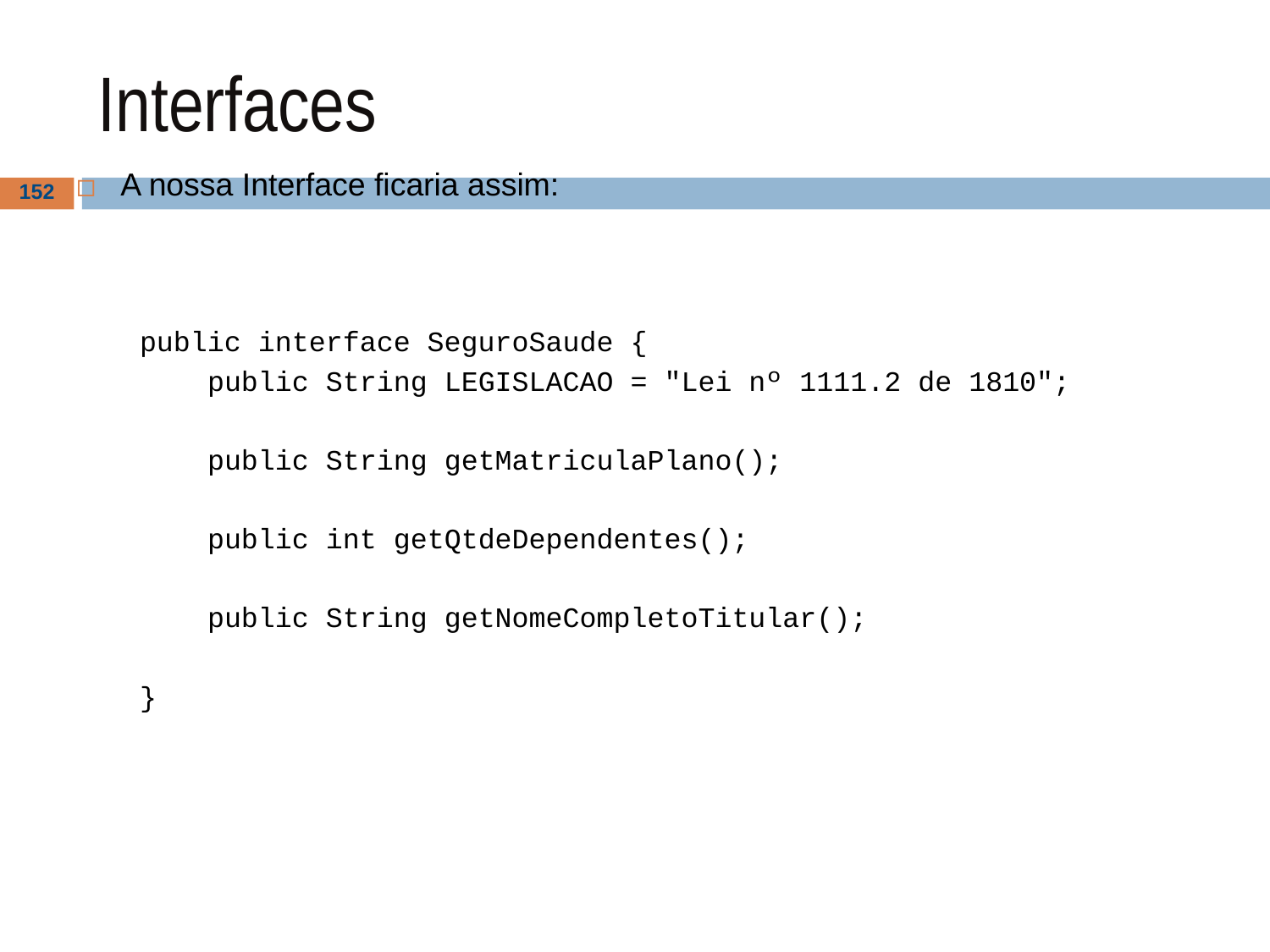

# Interfaces
A nossa Interface ficaria assim:
152
public interface SeguroSaude {
    public String LEGISLACAO = "Lei nº 1111.2 de 1810";

    public String getMatriculaPlano();

    public int getQtdeDependentes();

    public String getNomeCompletoTitular();

}